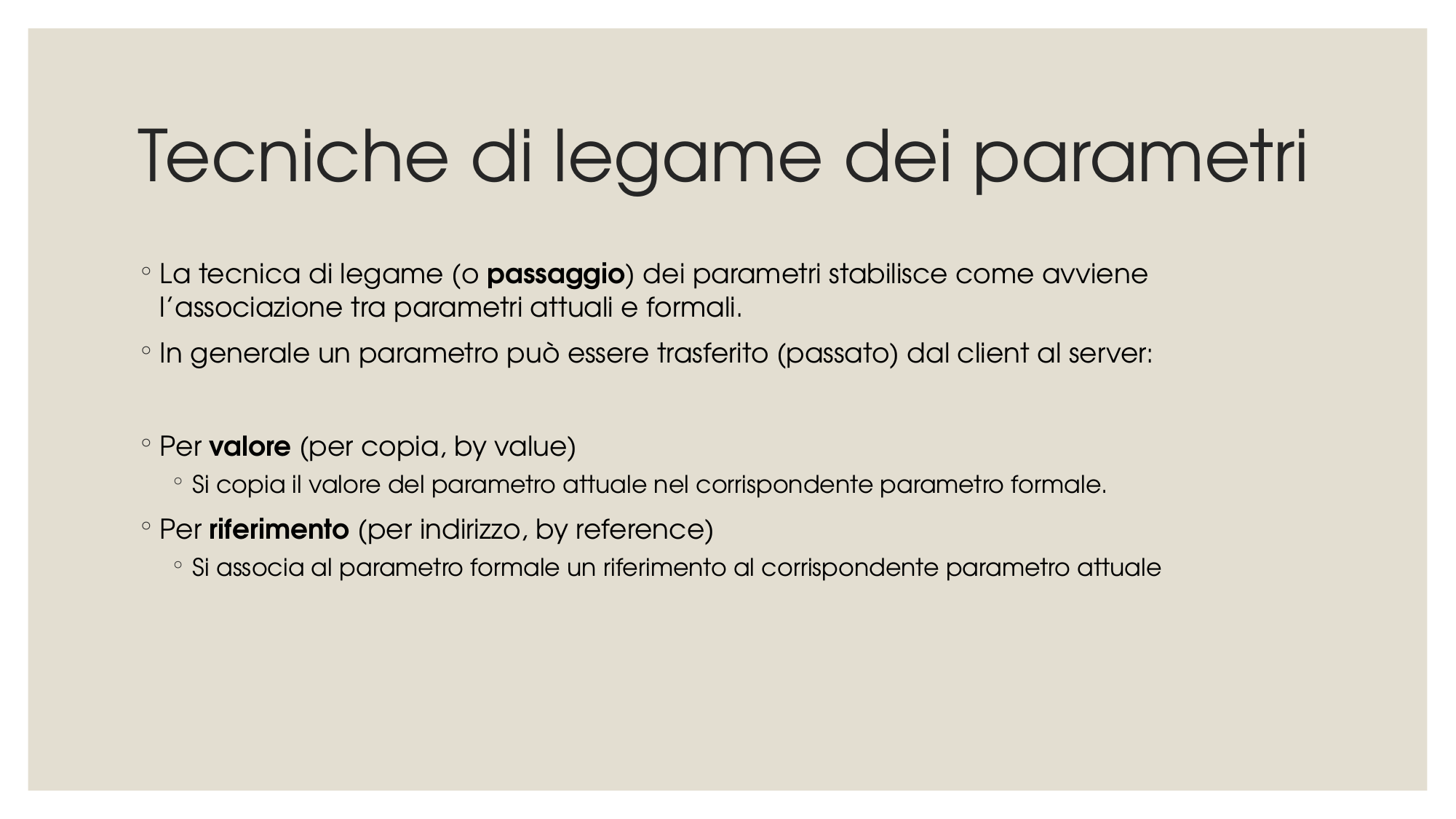

# Tecniche di legame dei parametri
La tecnica di legame (o passaggio) dei parametri stabilisce come avviene l’associazione tra parametri attuali e formali.
In generale un parametro può essere trasferito (passato) dal client al server:

Per valore (per copia, by value)
Si copia il valore del parametro attuale nel corrispondente parametro formale.
Per riferimento (per indirizzo, by reference)
Si associa al parametro formale un riferimento al corrispondente parametro attuale